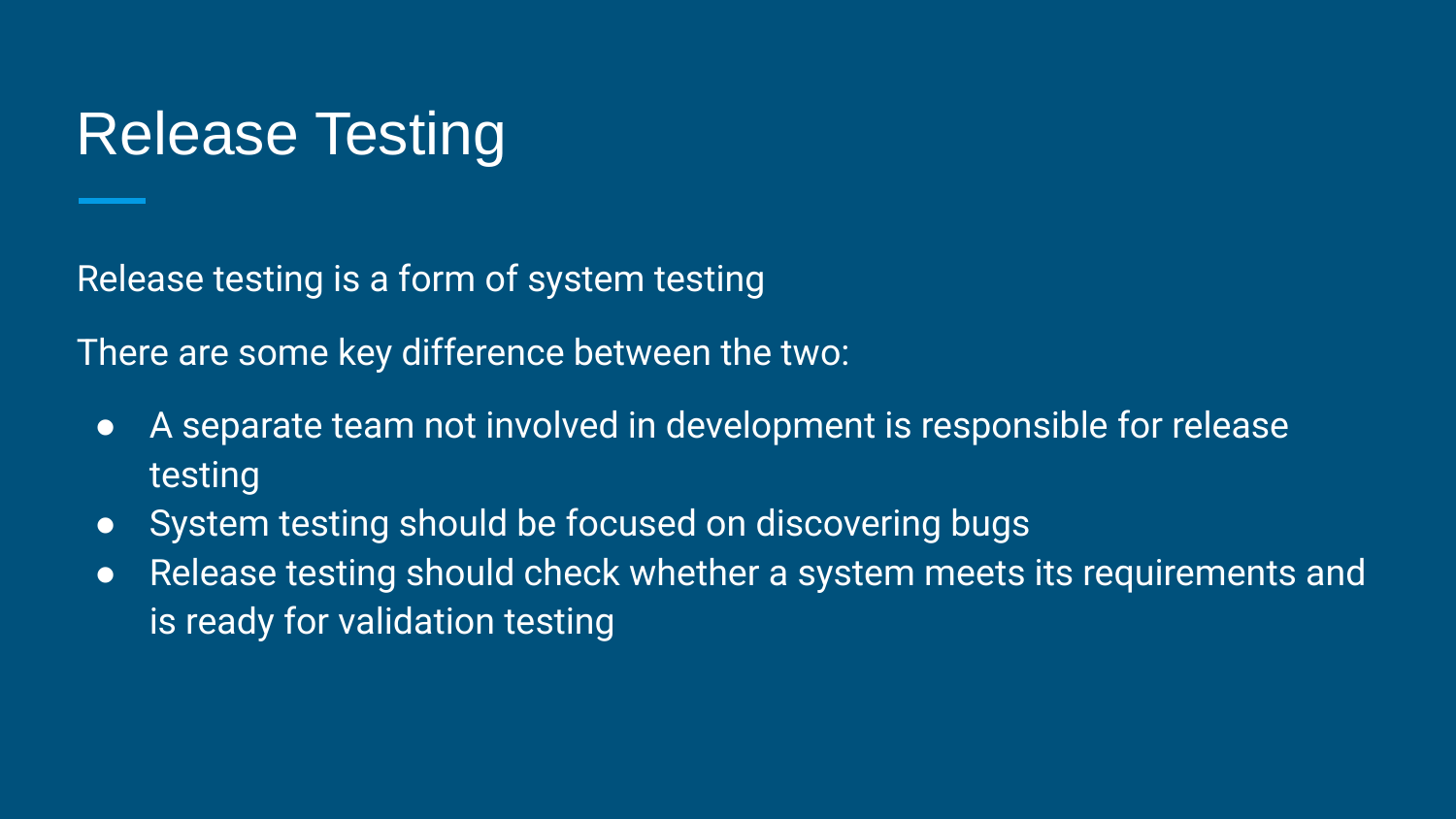

# Release Testing
Release testing is a form of system testing
There are some key difference between the two:
A separate team not involved in development is responsible for release testing
System testing should be focused on discovering bugs
Release testing should check whether a system meets its requirements and is ready for validation testing